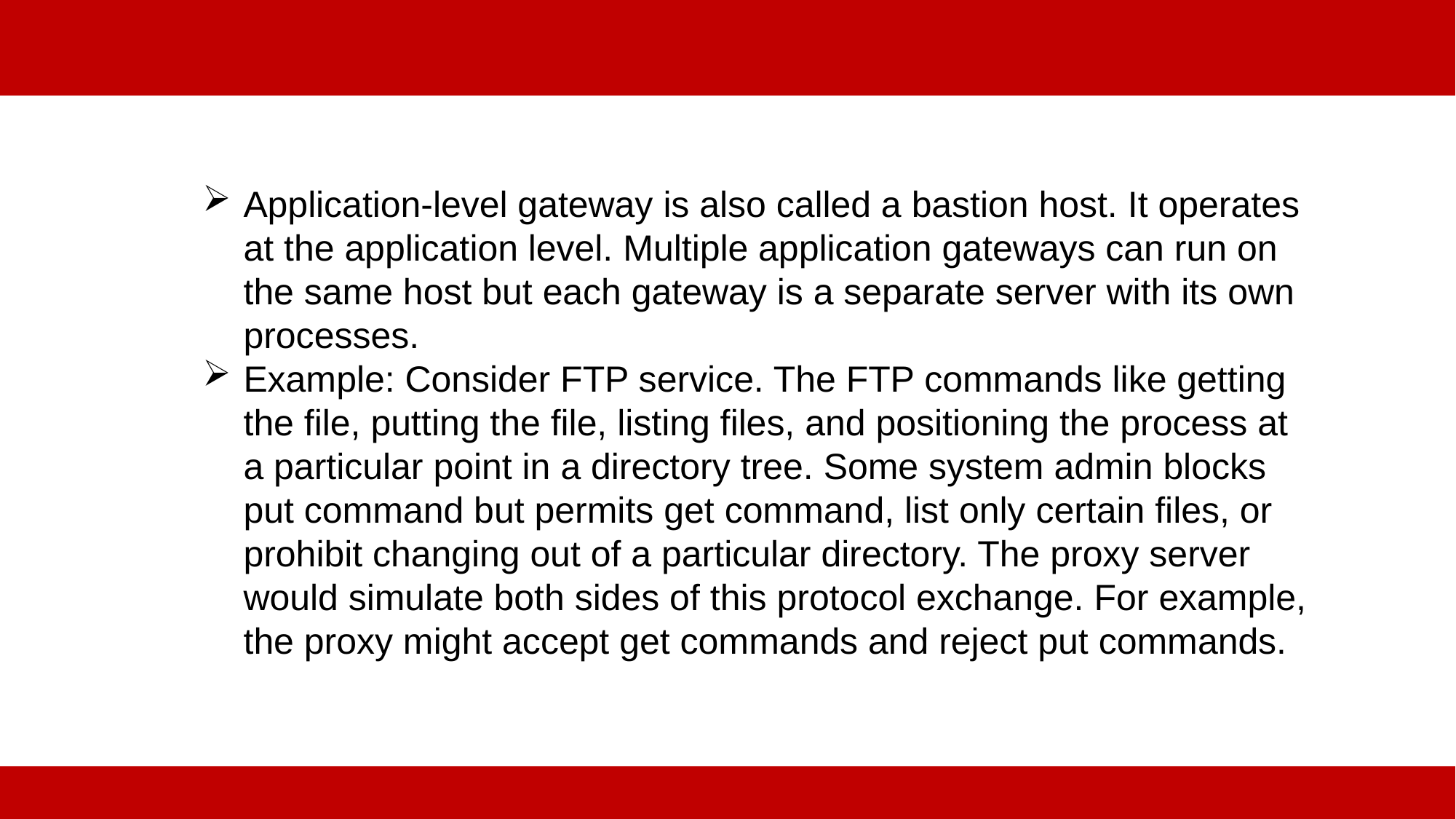

Application-level gateway is also called a bastion host. It operates at the application level. Multiple application gateways can run on the same host but each gateway is a separate server with its own processes.
Example: Consider FTP service. The FTP commands like getting the file, putting the file, listing files, and positioning the process at a particular point in a directory tree. Some system admin blocks put command but permits get command, list only certain files, or prohibit changing out of a particular directory. The proxy server would simulate both sides of this protocol exchange. For example, the proxy might accept get commands and reject put commands.